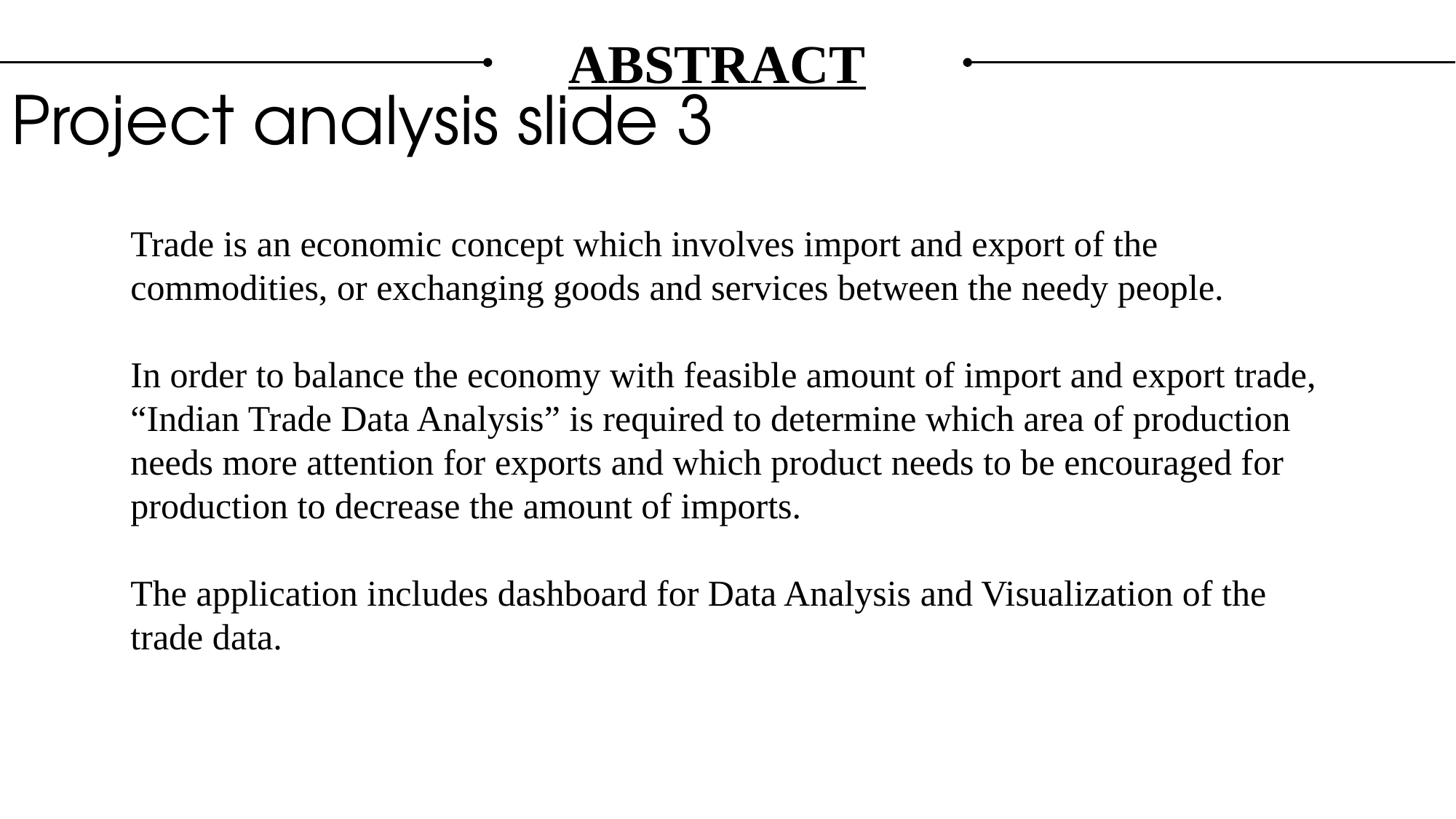

ABSTRACT

Project analysis slide 3
Trade is an economic concept which involves import and export of the commodities, or exchanging goods and services between the needy people.
In order to balance the economy with feasible amount of import and export trade, “Indian Trade Data Analysis” is required to determine which area of production needs more attention for exports and which product needs to be encouraged for production to decrease the amount of imports.
The application includes dashboard for Data Analysis and Visualization of the trade data.

MARKET ANALYSIS
TECHNICAL ANALYSIS
FINANCIAL ANALYSIS
ECONOMIC ANALYSIS
ECOLOGICAL ANALYSIS
Lorem ipsum dolor sit amet, adipiscing elit, sed do eiusmod tempor incididunt ut labore et dolore magna aliqua.
Lorem ipsum dolor sit amet, consectetur adipiscing elit, sed do eiusmod tempor incididunt ut labore et dolore magna aliqua.
Lorem ipsum dolor sit amet, consectetur adipiscing elit, sed do eiusmod tempor incididunt ut labore et dolore magna aliqua.
Lorem ipsum dolor sit amet, consectetur adipiscing elit, sed do eiusmod tempor incididunt ut labore et dolore magna aliqua.
Lorem ipsum dolor sit amet, consectetur adipiscing elit, sed do eiusmod tempor incididunt ut labore et dolore magna aliqua.